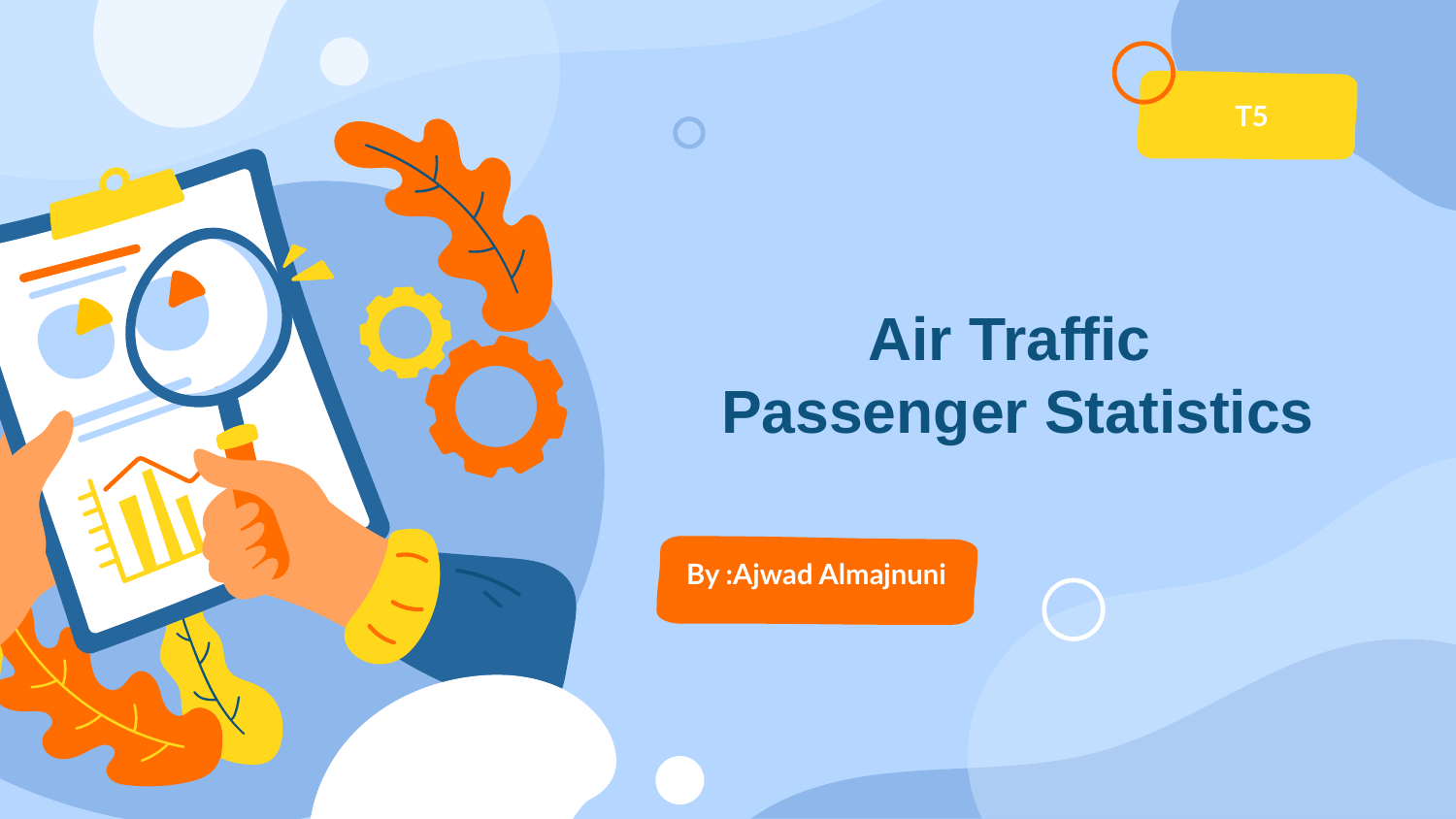

T5

# Air Traffic Passenger Statistics

By :Ajwad Almajnuni